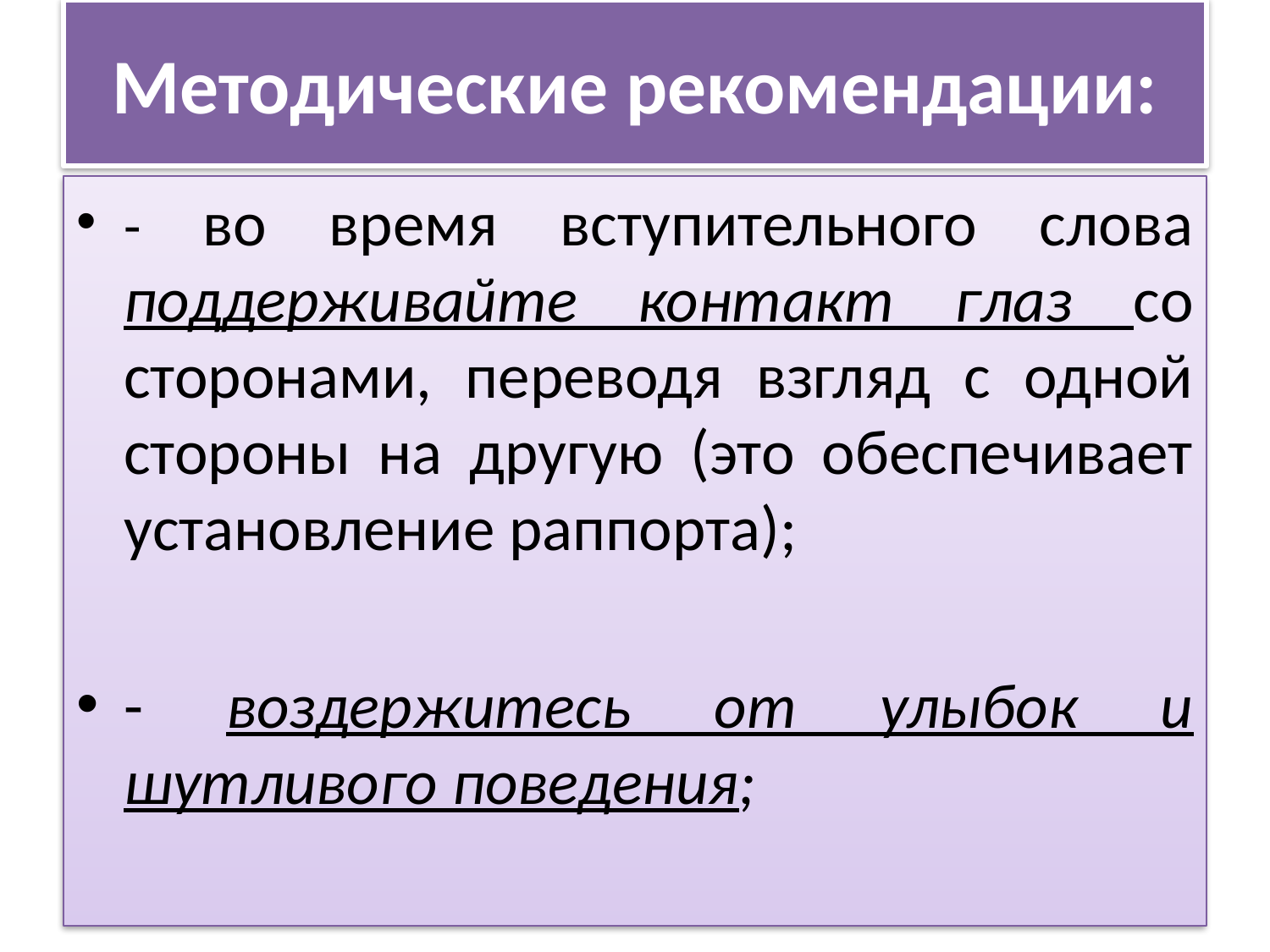

# Методические рекомендации:
- во время вступительного слова поддерживайте контакт глаз со сторонами, переводя взгляд с одной стороны на другую (это обеспечивает установление раппорта);

- воздержитесь от улыбок и шутливого поведения;